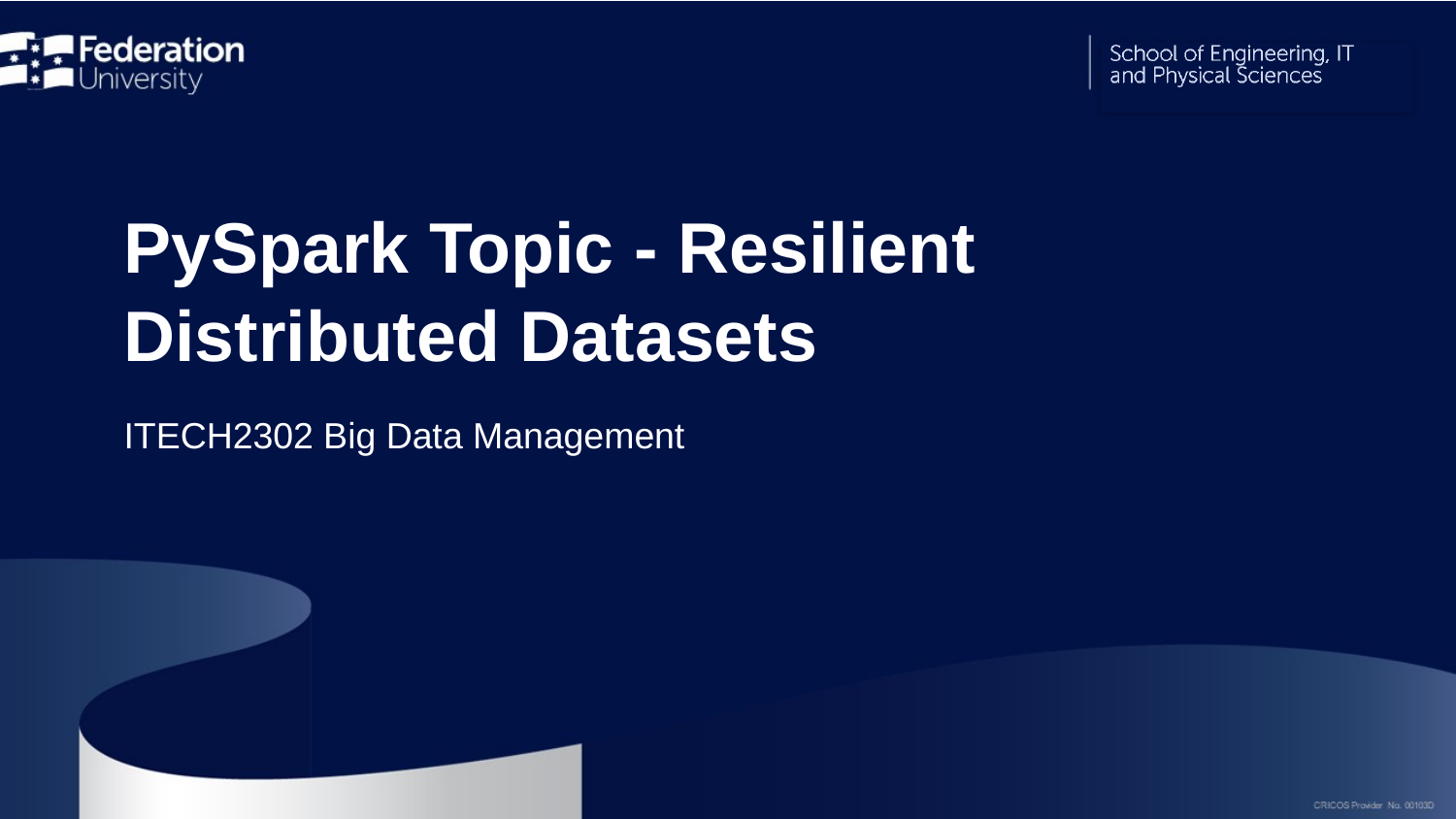

# PySpark Topic - Resilient Distributed Datasets
ITECH2302 Big Data Management
ITECH1103 BDA
5